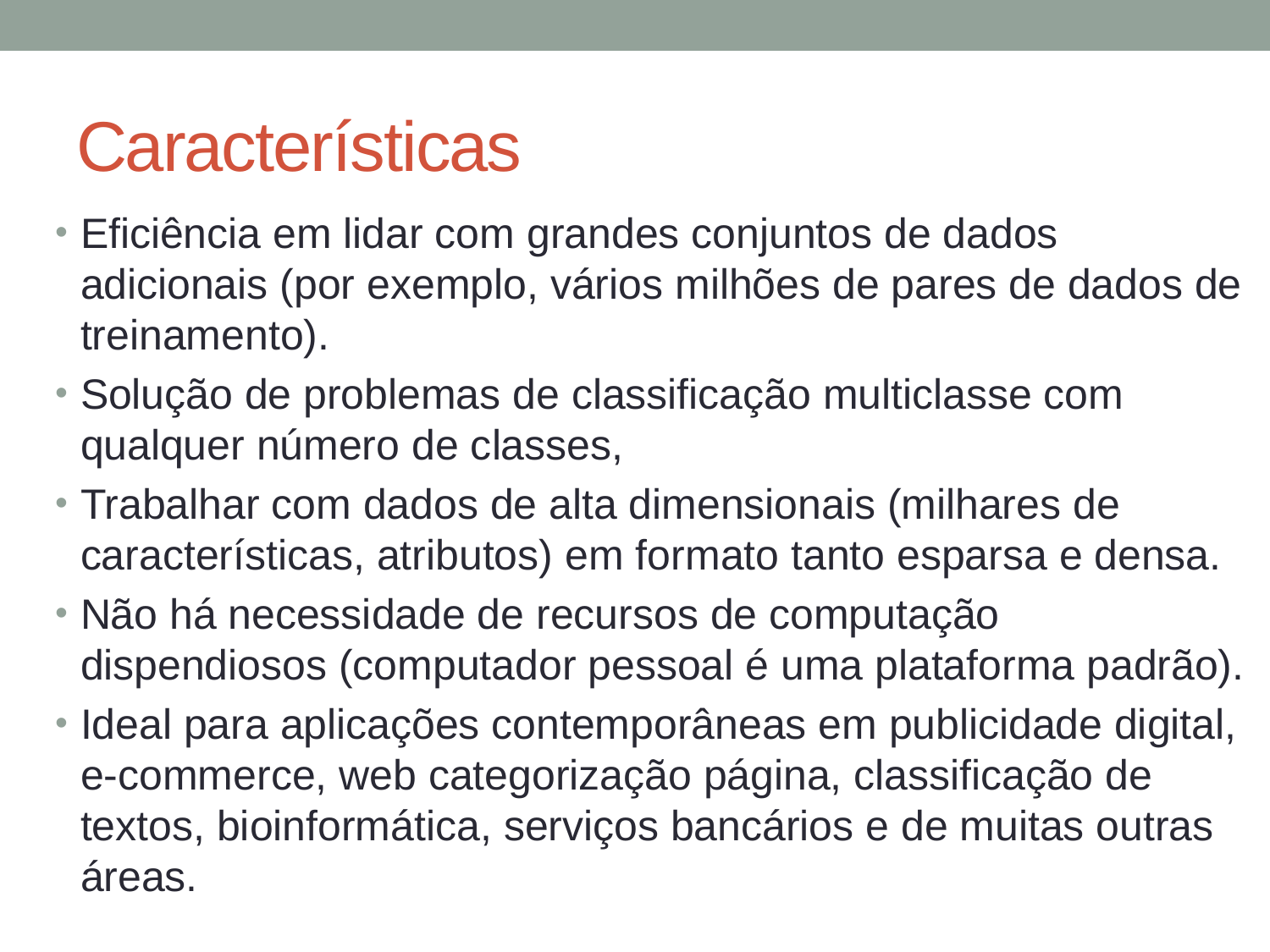

# Características
Eficiência em lidar com grandes conjuntos de dados adicionais (por exemplo, vários milhões de pares de dados de treinamento).
Solução de problemas de classificação multiclasse com qualquer número de classes,
Trabalhar com dados de alta dimensionais (milhares de características, atributos) em formato tanto esparsa e densa.
Não há necessidade de recursos de computação dispendiosos (computador pessoal é uma plataforma padrão).
Ideal para aplicações contemporâneas em publicidade digital, e-commerce, web categorização página, classificação de textos, bioinformática, serviços bancários e de muitas outras áreas.